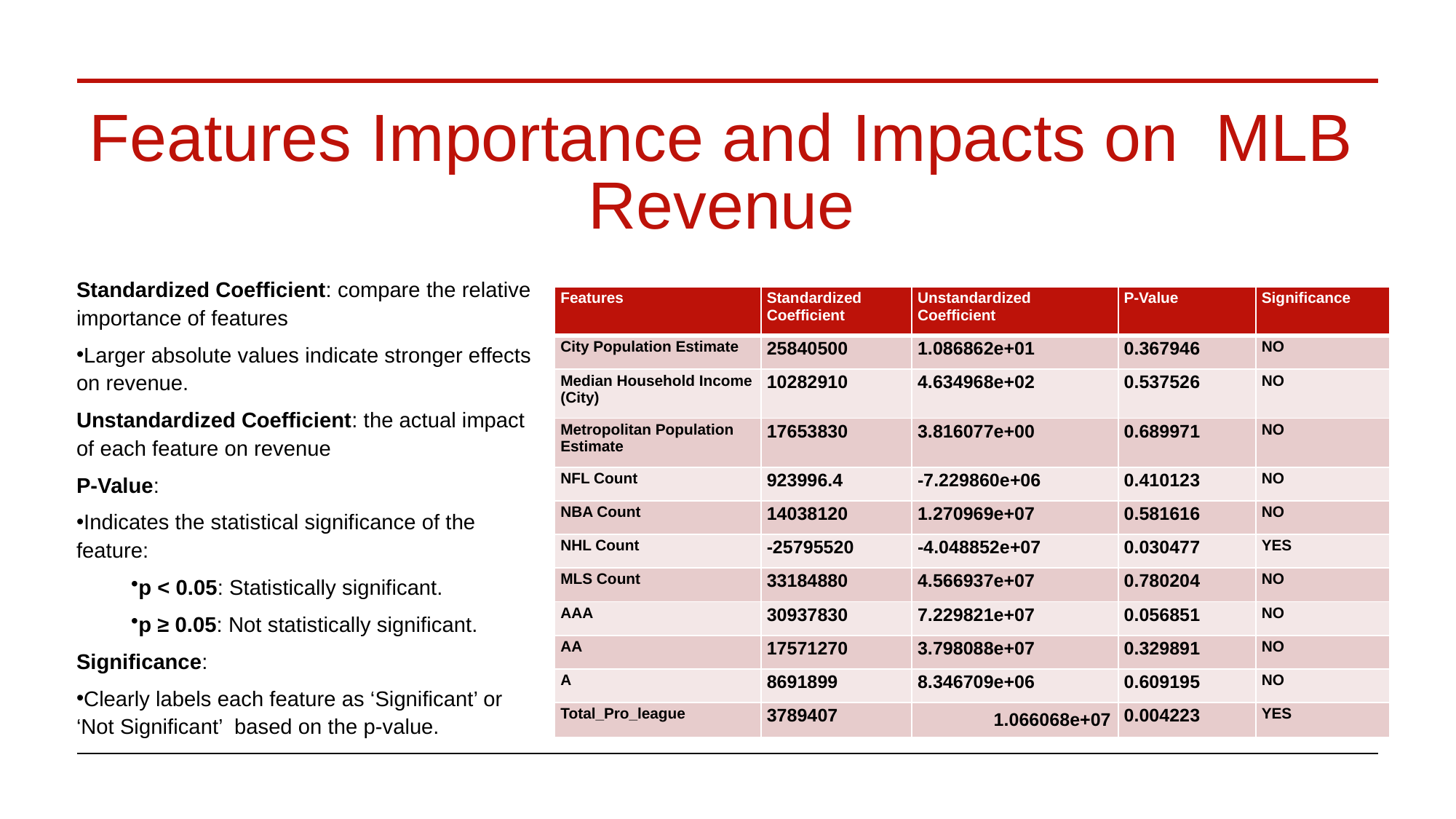

# Features Importance and Impacts on  MLB Revenue
Standardized Coefficient: compare the relative importance of features
Larger absolute values indicate stronger effects on revenue.
Unstandardized Coefficient: the actual impact of each feature on revenue
P-Value:
Indicates the statistical significance of the feature:
p < 0.05: Statistically significant.
p ≥ 0.05: Not statistically significant.
Significance:
Clearly labels each feature as ‘Significant’ or ‘Not Significant’  based on the p-value.

| Features | Standardized Coefficient | Unstandardized Coefficient | P-Value | Significance |
| --- | --- | --- | --- | --- |
| City Population Estimate | 25840500 | 1.086862e+01 | 0.367946 | NO |
| Median Household Income (City) | 10282910 | 4.634968e+02 | 0.537526 | NO |
| Metropolitan Population Estimate | 17653830 | 3.816077e+00 | 0.689971 | NO |
| NFL Count | 923996.4 | -7.229860e+06 | 0.410123 | NO |
| NBA Count | 14038120 | 1.270969e+07 | 0.581616 | NO |
| NHL Count | -25795520 | -4.048852e+07 | 0.030477 | YES |
| MLS Count | 33184880 | 4.566937e+07 | 0.780204 | NO |
| AAA | 30937830 | 7.229821e+07 | 0.056851 | NO |
| AA | 17571270 | 3.798088e+07 | 0.329891 | NO |
| A | 8691899 | 8.346709e+06 | 0.609195 | NO |
| Total\_Pro\_league | 3789407 | 1.066068e+07 | 0.004223 | YES |